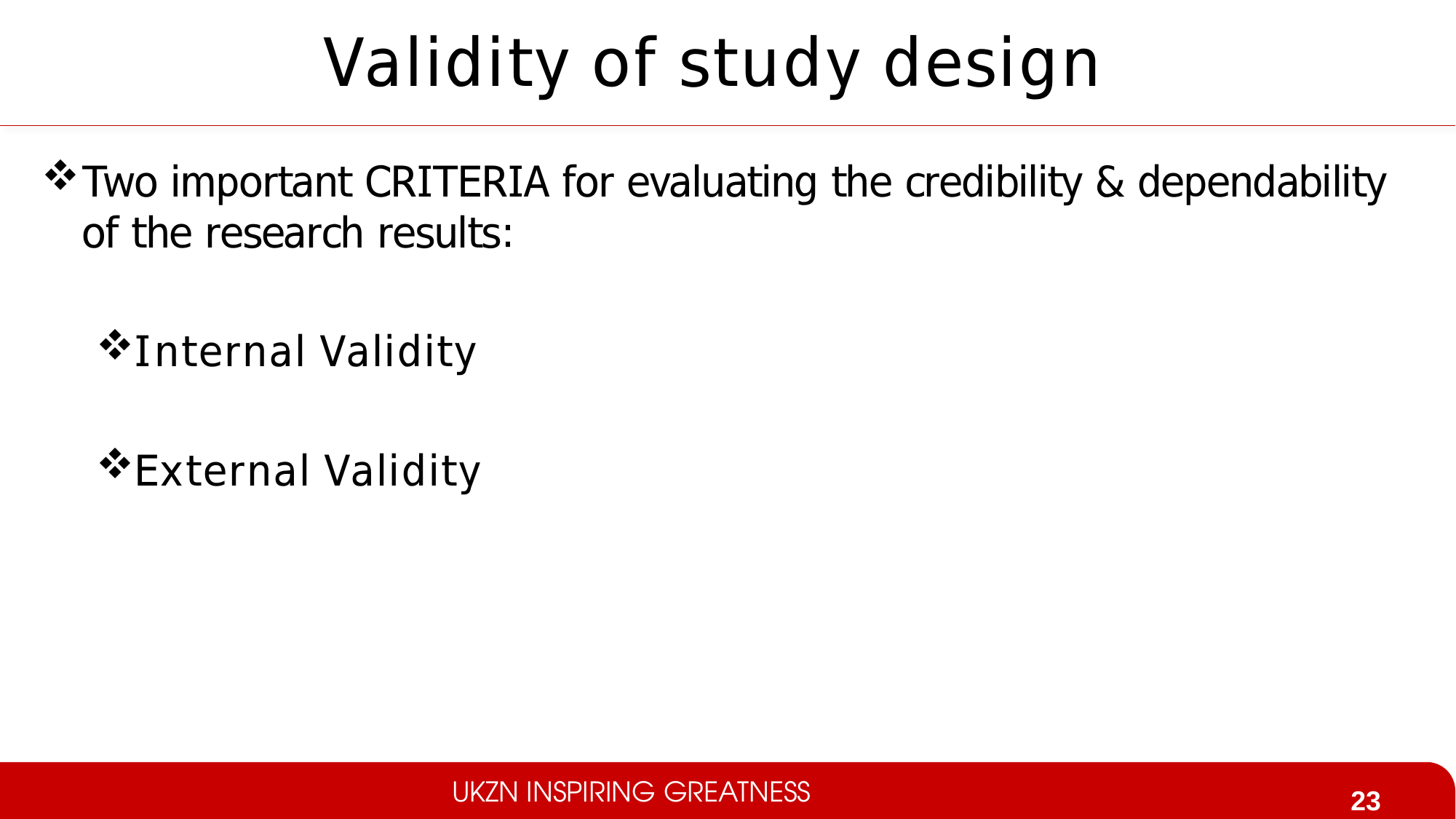

# Validity of study design
Two important CRITERIA for evaluating the credibility & dependability of the research results:

Internal Validity

External Validity
23